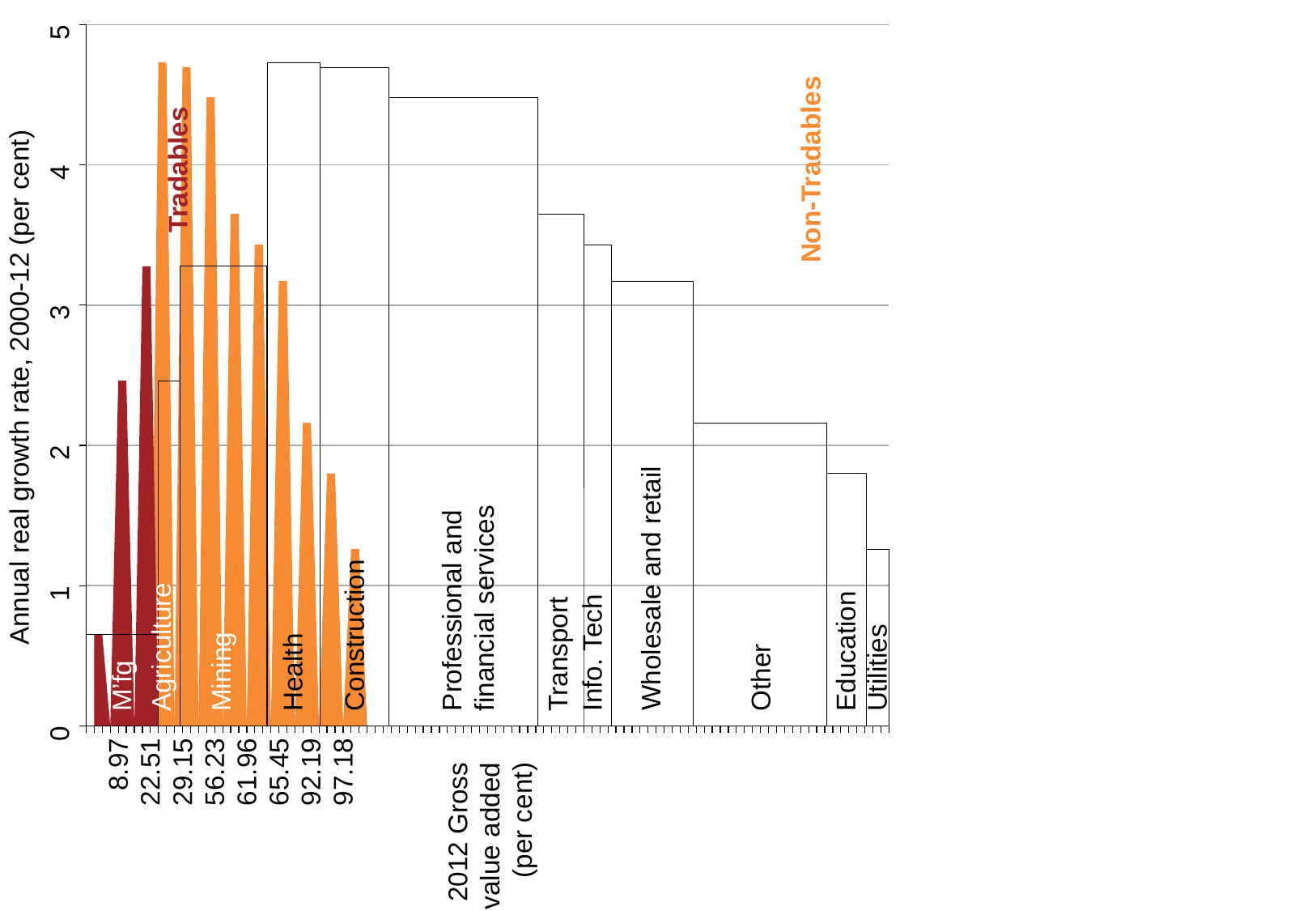

### Chart

| Category | Growth | Column1 | Growth | Column1 |
|---|---|---|---|---|
| 0 | 0.6545456741779532 | None | 0.6545456741779532 | None |
| 8.9700996677740861 | 0.6545456741779532 | None | 0.6545456741779532 | None |
| 8.9700996677740861 | 0.0 | None | 0.0 | None |
| 8.9700996677740861 | 2.4612000648694066 | None | 2.4612000648694066 | None |
| 11.627906976744185 | 2.4612000648694066 | None | 2.4612000648694066 | None |
| 11.627906976744185 | 0.0 | None | 0.0 | None |
| 11.627906976744185 | 3.2773639771247254 | None | 3.2773639771247254 | None |
| 22.508305647840533 | 3.2773639771247254 | 0.0 | 3.2773639771247254 | 0.0 |
| 22.508305647840533 | 0.0 | 4.731110244630177 | 0.0 | 4.731110244630177 |
| 29.152823920265782 | None | 4.731110244630177 | None | 4.731110244630177 |
| 29.152823920265782 | None | 0.0 | None | 0.0 |
| 29.152823920265782 | None | 4.695433334082066 | None | 4.695433334082066 |
| 37.707641196013299 | None | 4.695433334082066 | None | 4.695433334082066 |
| 37.707641196013299 | None | 0.0 | None | 0.0 |
| 37.71 | None | 4.48353833350108 | None | 4.48353833350108 |
| 56.229235880398676 | None | 4.48353833350108 | None | 4.48353833350108 |
| 56.229235880398676 | None | 0.0 | None | 0.0 |
| 56.229235880398676 | None | 3.652341753805577 | None | 3.652341753805577 |
| 61.96013289036545 | None | 3.652341753805577 | None | 3.652341753805577 |
| 61.96013289036545 | None | 0.0 | None | 0.0 |
| 61.96013289036545 | None | 3.43181974988227 | None | 3.43181974988227 |
| 65.448504983388702 | None | 3.43181974988227 | None | 3.43181974988227 |
| 65.448504983388702 | None | 0.0 | None | 0.0 |
| 65.448504983388702 | None | 3.173024303647387 | None | 3.173024303647387 |
| 75.581395348837205 | None | 3.173024303647387 | None | 3.173024303647387 |
| 75.581395348837205 | None | 0.0 | None | 0.0 |
| 75.581395348837205 | None | 2.160774107585639 | None | 2.160774107585639 |
| 92.192691029900331 | None | 2.160774107585639 | None | 2.160774107585639 |
| 92.192691029900331 | None | 0.0 | None | 0.0 |
| 92.192691029900331 | None | 1.7995632875248635 | None | 1.7995632875248635 |
| 97.176079734219272 | None | 1.7995632875248635 | None | 1.7995632875248635 |
| 97.176079734219272 | None | 0.0 | None | 0.0 |
| 97.176079734219272 | None | 1.2624008758984395 | None | 1.2624008758984395 |
| 100 | None | 1.2624008758984395 | None | 1.2624008758984395 |
| 100 | None | 0.0 | None | 0.0 |
Annual real growth rate, 2000-12 (per cent)
Tradables
Non-Tradables
Wholesale and retail
Professional and
financial services
Agriculture
Construction
Mining
Education
Info. Tech
Transport
Utilities
Health
Other
M’fg
2012 Gross
value added
(per cent)